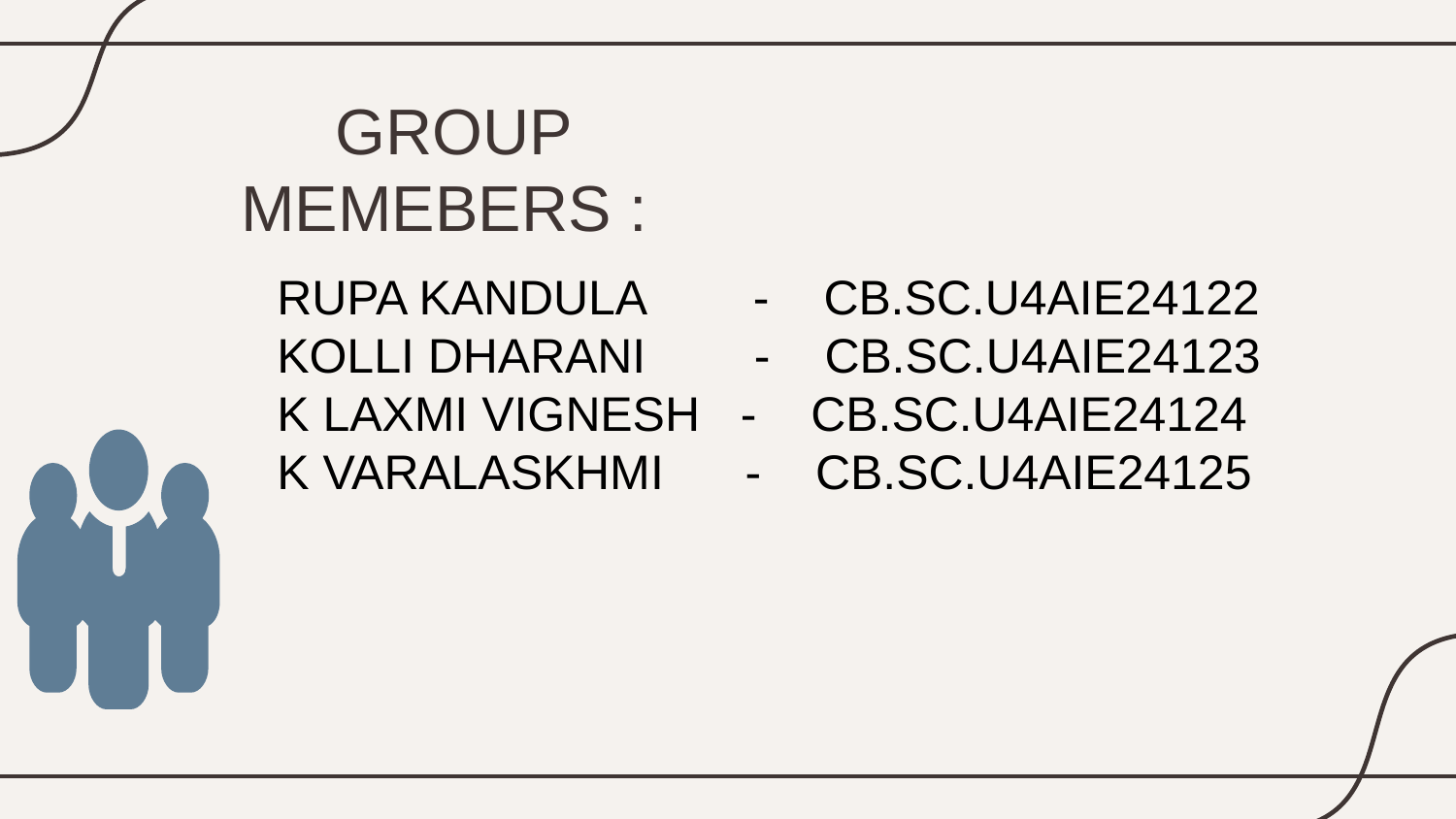

GROUP MEMEBERS :
# RUPA KANDULA        -    CB.SC.U4AIE24122 KOLLI DHARANI        -    CB.SC.U4AIE24123 K LAXMI VIGNESH   -    CB.SC.U4AIE24124 K VARALASKHMI      -    CB.SC.U4AIE24125